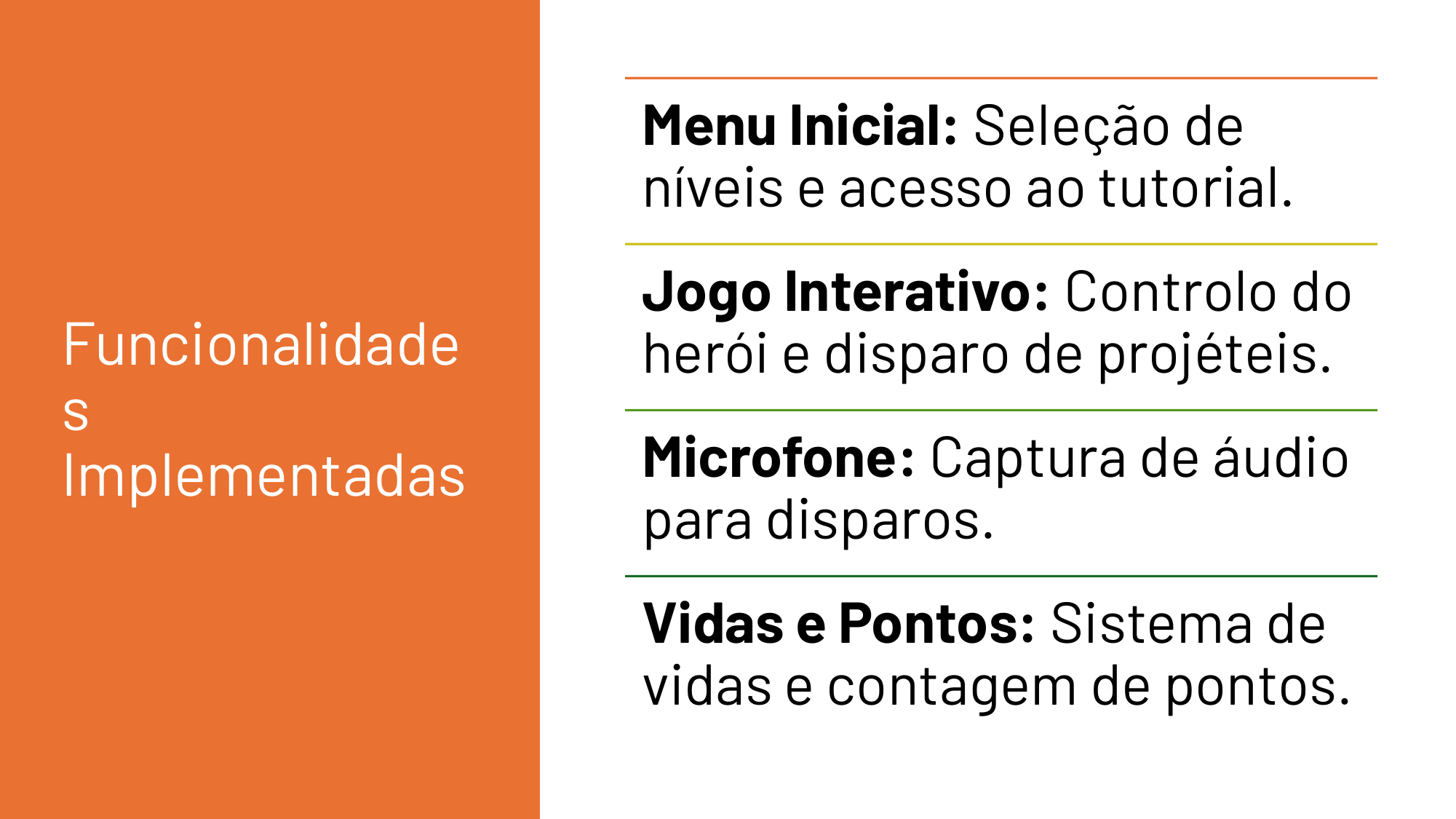

Menu Inicial: Seleção de níveis e acesso ao tutorial.
Jogo Interativo: Controlo do herói e disparo de projéteis.
Microfone: Captura de áudio para disparos.
Vidas e Pontos: Sistema de vidas e contagem de pontos.
# Funcionalidades Implementadas